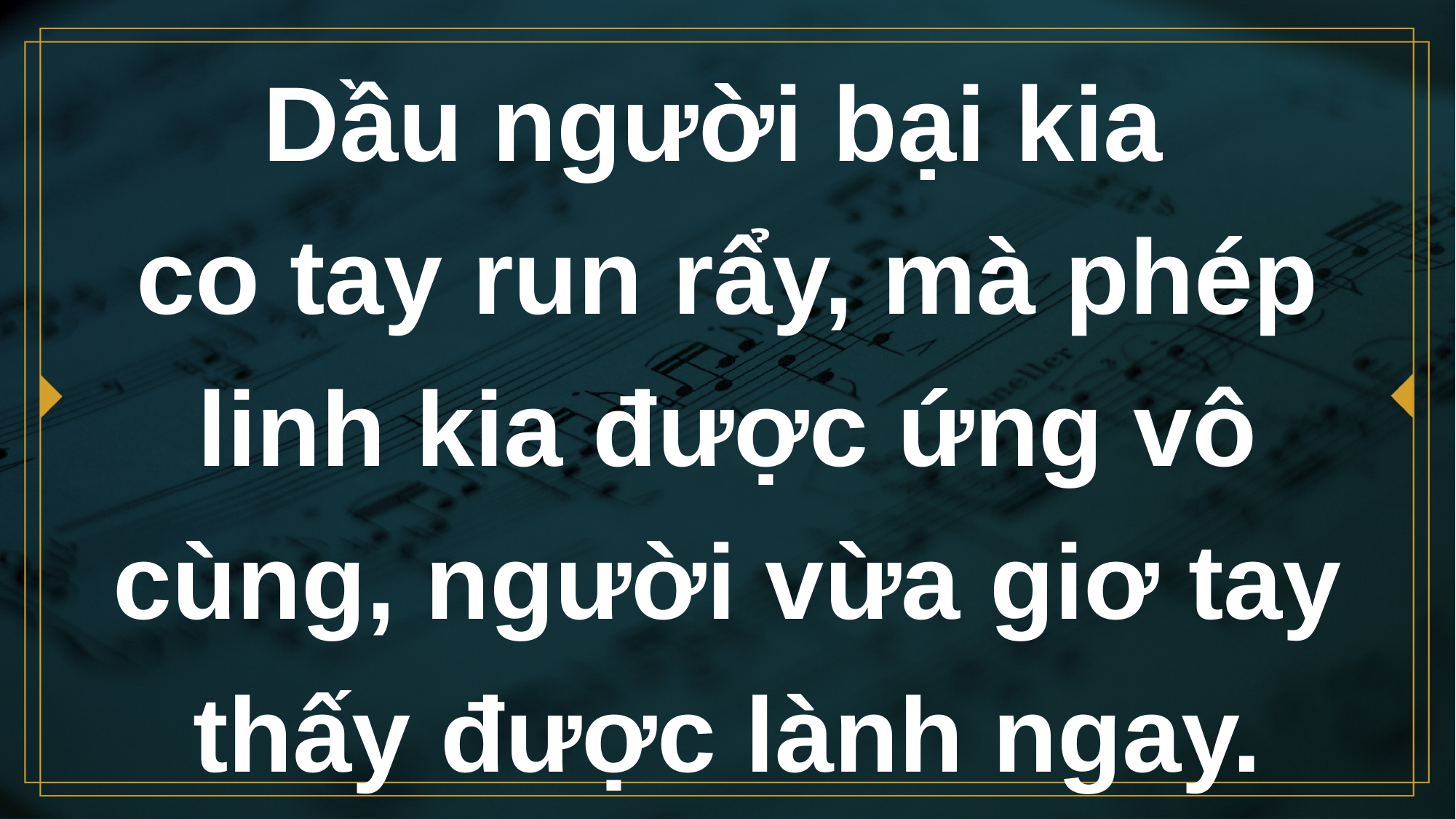

# Dầu người bại kia co tay run rẩy, mà phép linh kia được ứng vô cùng, người vừa giơ tay thấy được lành ngay.